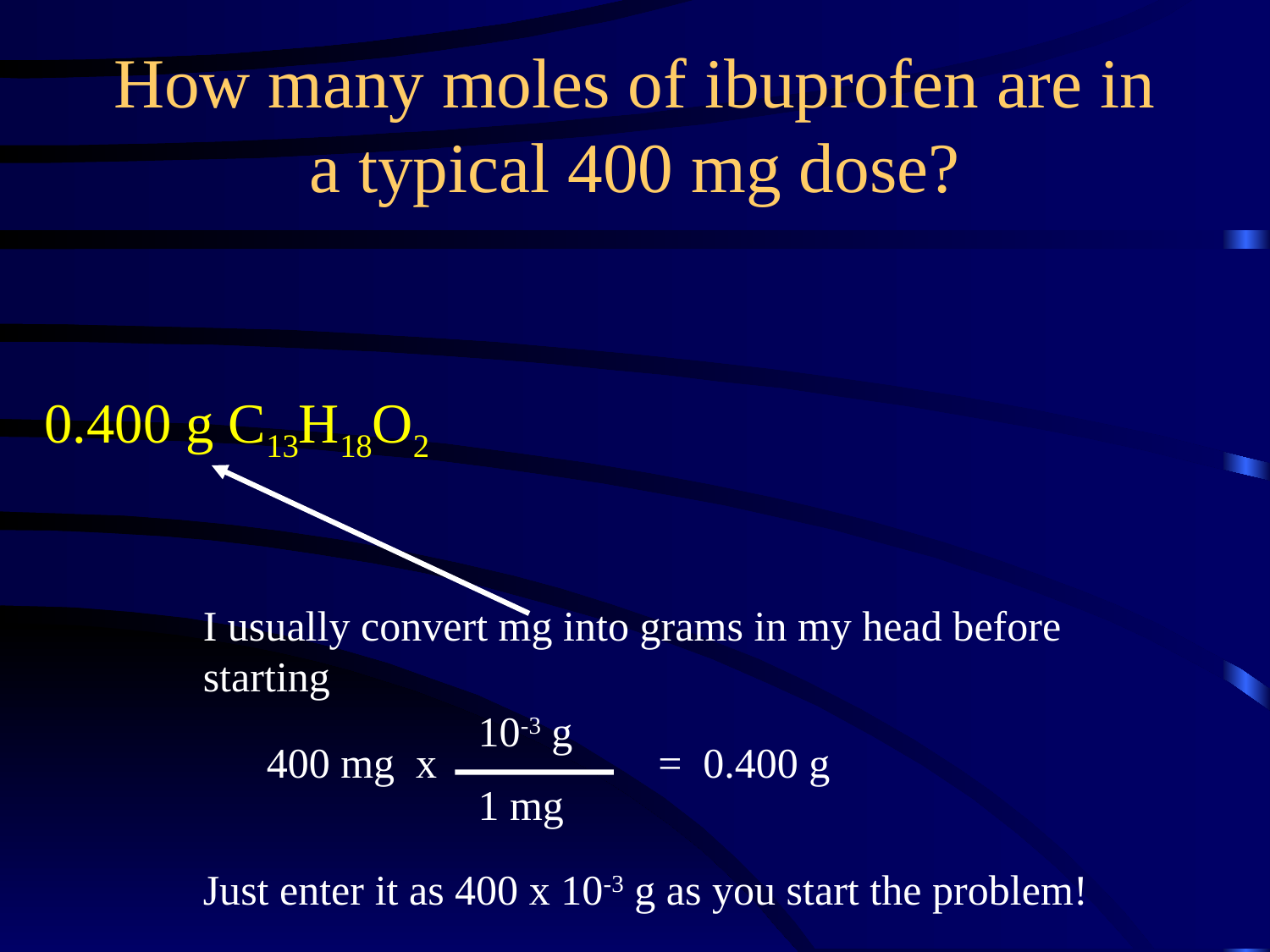

How many moles of ibuprofen are in a typical 400 mg dose?
0.400 g C13H18O2

I usually convert mg into grams in my head before starting
10-3 g
400 mg  x
=  0.400 g

1 mg
Just enter it as 400 x 10-3 g as you start the problem!